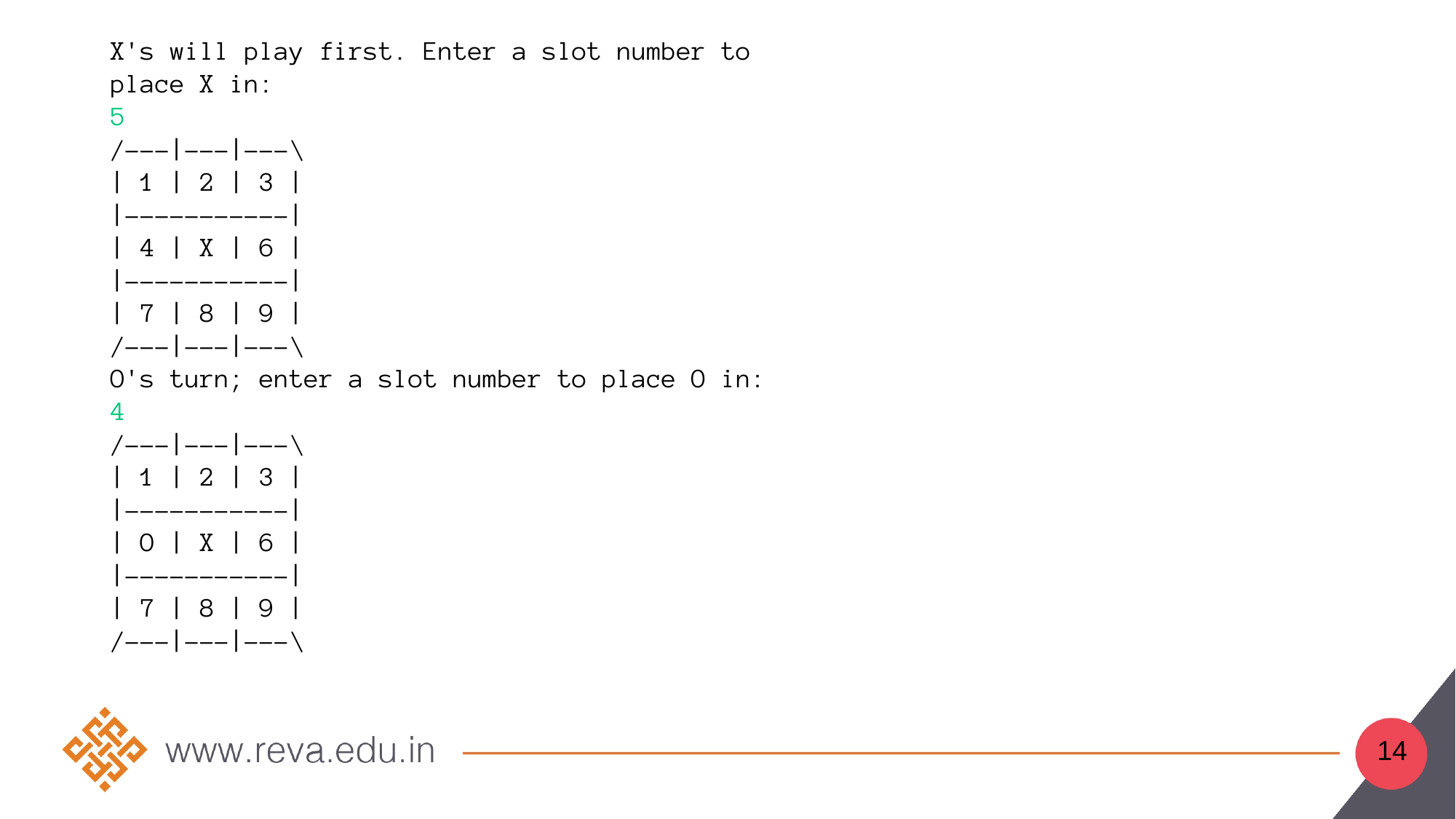

X's will play first. Enter a slot number to place X in:
5
/---|---|---\
| 1 | 2 | 3 |
|-----------|
| 4 | X | 6 |
|-----------|
| 7 | 8 | 9 |
/---|---|---\
O's turn; enter a slot number to place O in:
4
/---|---|---\
| 1 | 2 | 3 |
|-----------|
| O | X | 6 |
|-----------|
| 7 | 8 | 9 |
/---|---|---\
14